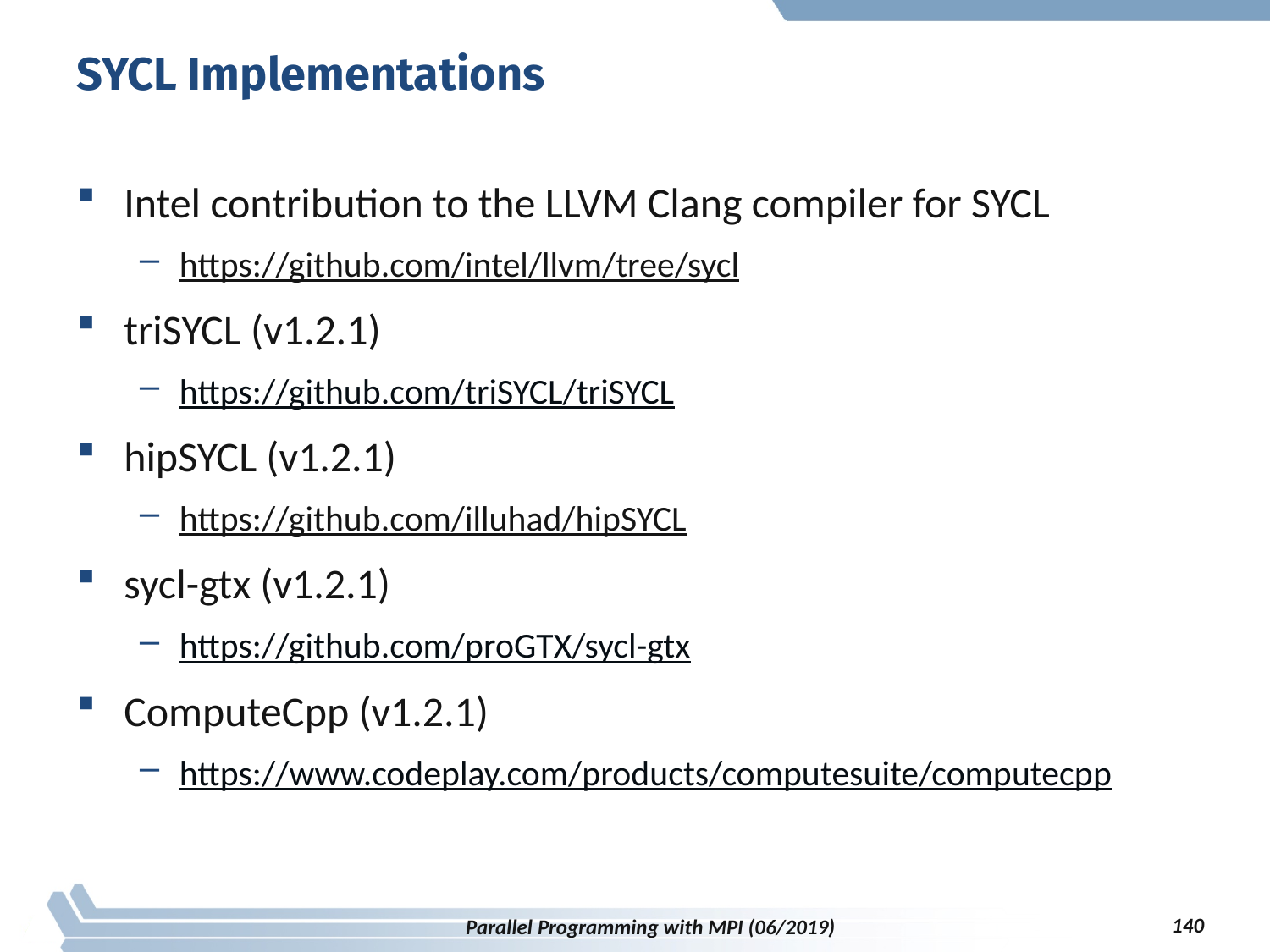

# SYCL Implementations
Intel contribution to the LLVM Clang compiler for SYCL
https://github.com/intel/llvm/tree/sycl
triSYCL (v1.2.1)
https://github.com/triSYCL/triSYCL
hipSYCL (v1.2.1)
https://github.com/illuhad/hipSYCL
sycl-gtx (v1.2.1)
https://github.com/proGTX/sycl-gtx
ComputeCpp (v1.2.1)
https://www.codeplay.com/products/computesuite/computecpp
140
Parallel Programming with MPI (06/2019)